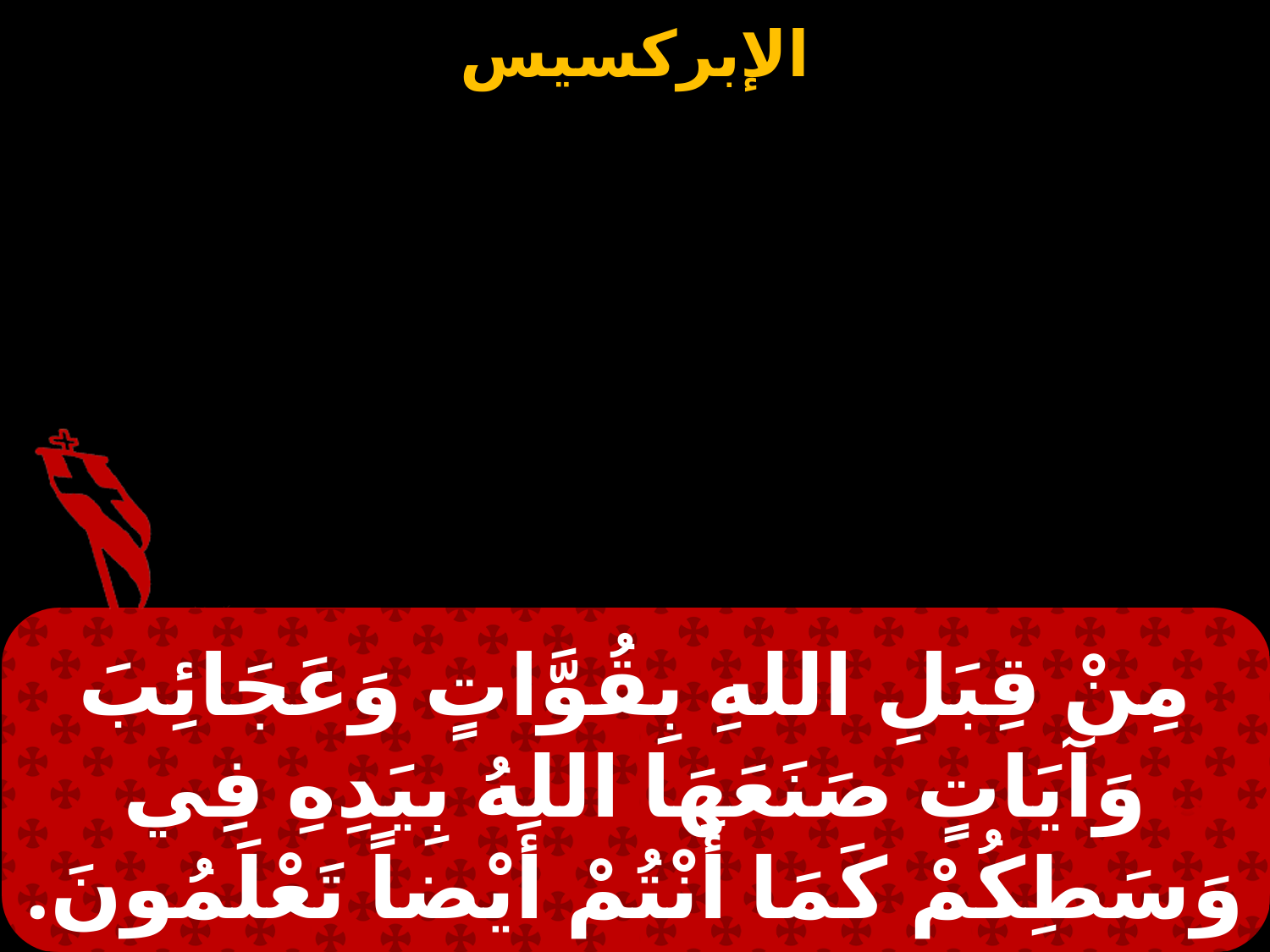

مِنْ قِبَلِ اللهِ بِقُوَّاتٍ وَعَجَائِبَ وَآيَاتٍ صَنَعَهَا اللهُ بِيَدِهِ فِي وَسَطِكُمْ كَمَا أَنْتُمْ أَيْضاً تَعْلَمُونَ. هَذَا